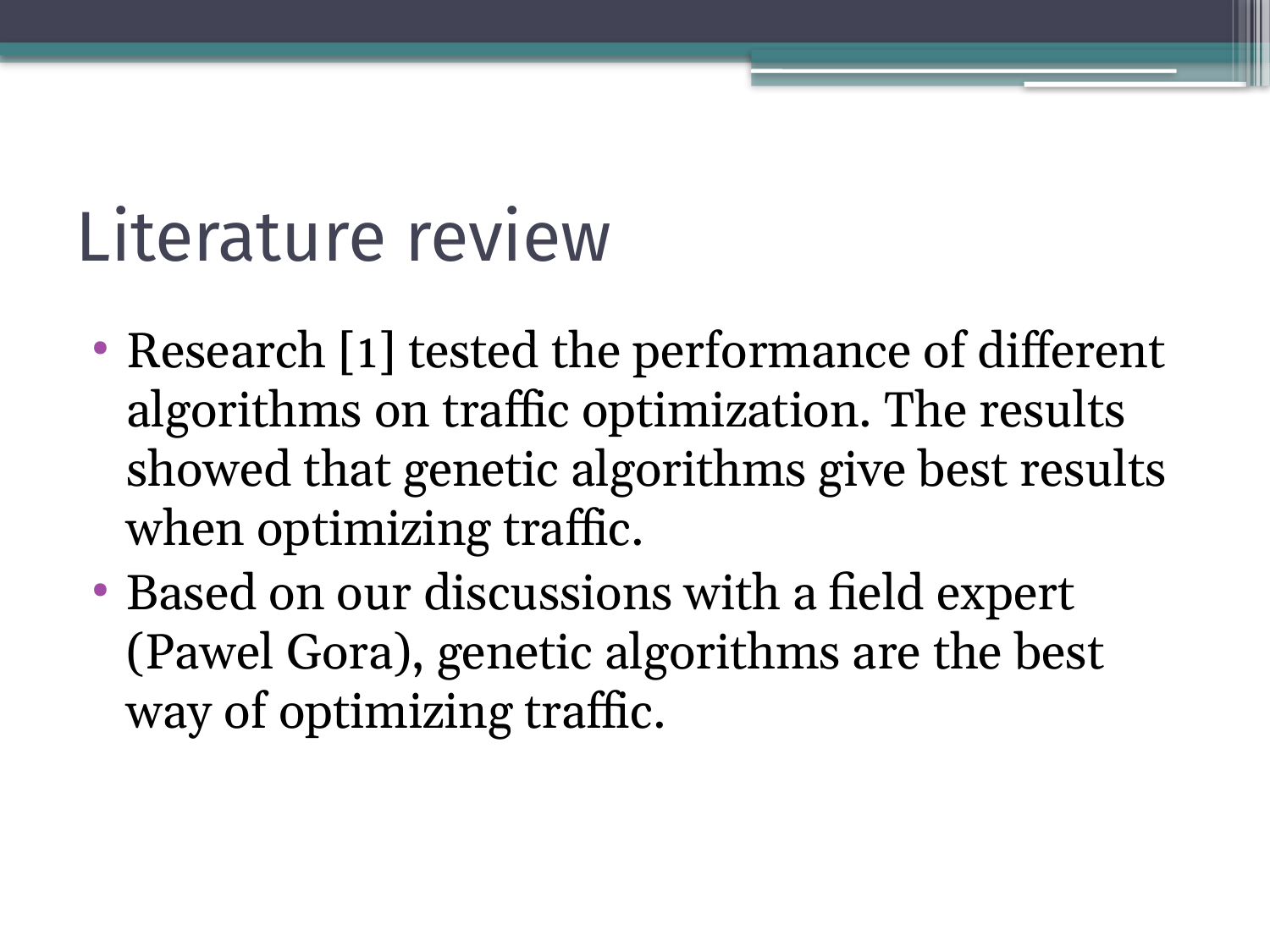

# Literature review
Research [1] tested the performance of different algorithms on traffic optimization. The results showed that genetic algorithms give best results when optimizing traffic.
Based on our discussions with a field expert (Pawel Gora), genetic algorithms are the best way of optimizing traffic.